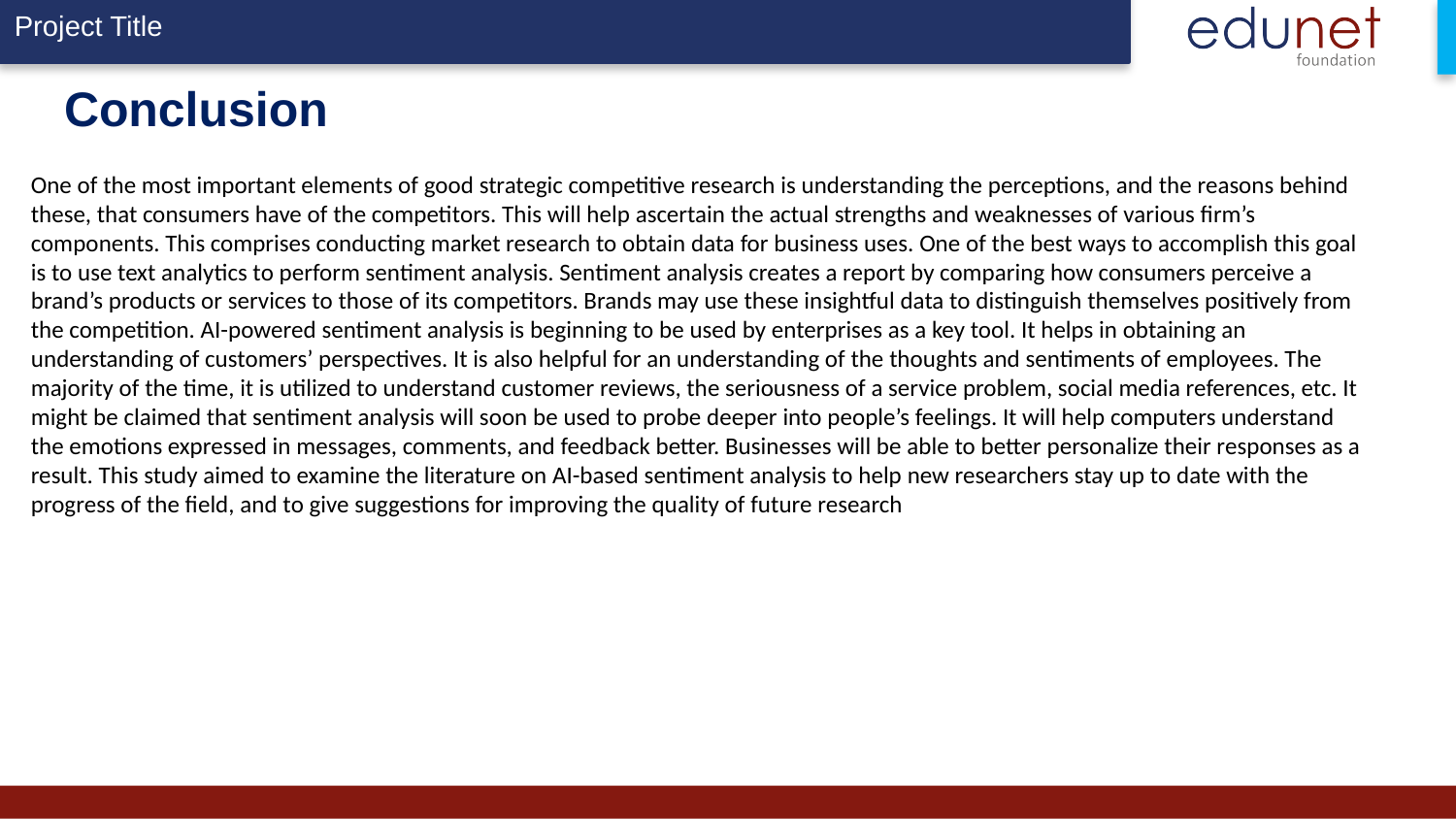

# Conclusion
One of the most important elements of good strategic competitive research is understanding the perceptions, and the reasons behind these, that consumers have of the competitors. This will help ascertain the actual strengths and weaknesses of various firm’s components. This comprises conducting market research to obtain data for business uses. One of the best ways to accomplish this goal is to use text analytics to perform sentiment analysis. Sentiment analysis creates a report by comparing how consumers perceive a brand’s products or services to those of its competitors. Brands may use these insightful data to distinguish themselves positively from the competition. AI-powered sentiment analysis is beginning to be used by enterprises as a key tool. It helps in obtaining an understanding of customers’ perspectives. It is also helpful for an understanding of the thoughts and sentiments of employees. The majority of the time, it is utilized to understand customer reviews, the seriousness of a service problem, social media references, etc. It might be claimed that sentiment analysis will soon be used to probe deeper into people’s feelings. It will help computers understand the emotions expressed in messages, comments, and feedback better. Businesses will be able to better personalize their responses as a result. This study aimed to examine the literature on AI-based sentiment analysis to help new researchers stay up to date with the progress of the field, and to give suggestions for improving the quality of future research